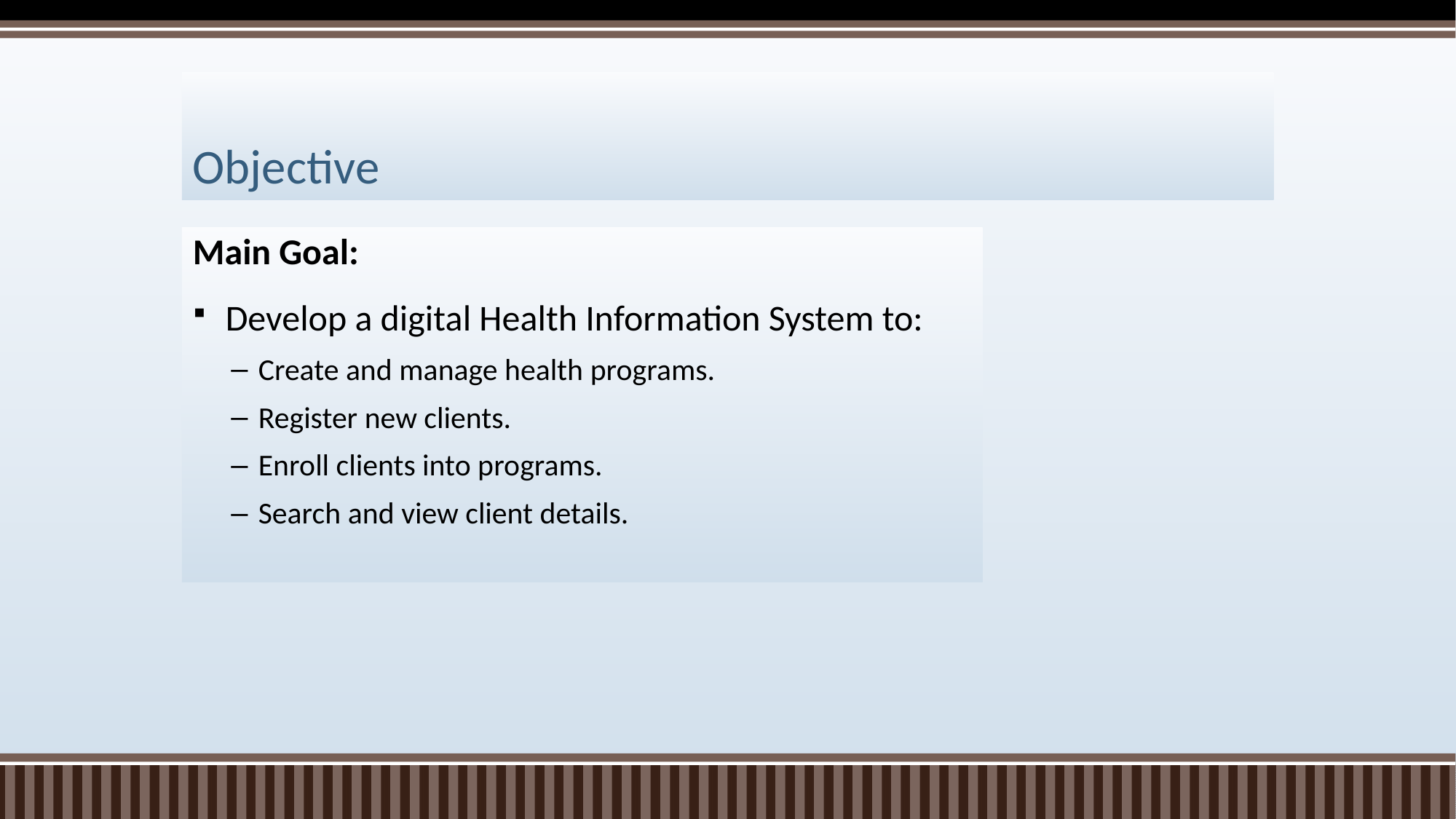

# Objective
Main Goal:
Develop a digital Health Information System to:
Create and manage health programs.
Register new clients.
Enroll clients into programs.
Search and view client details.